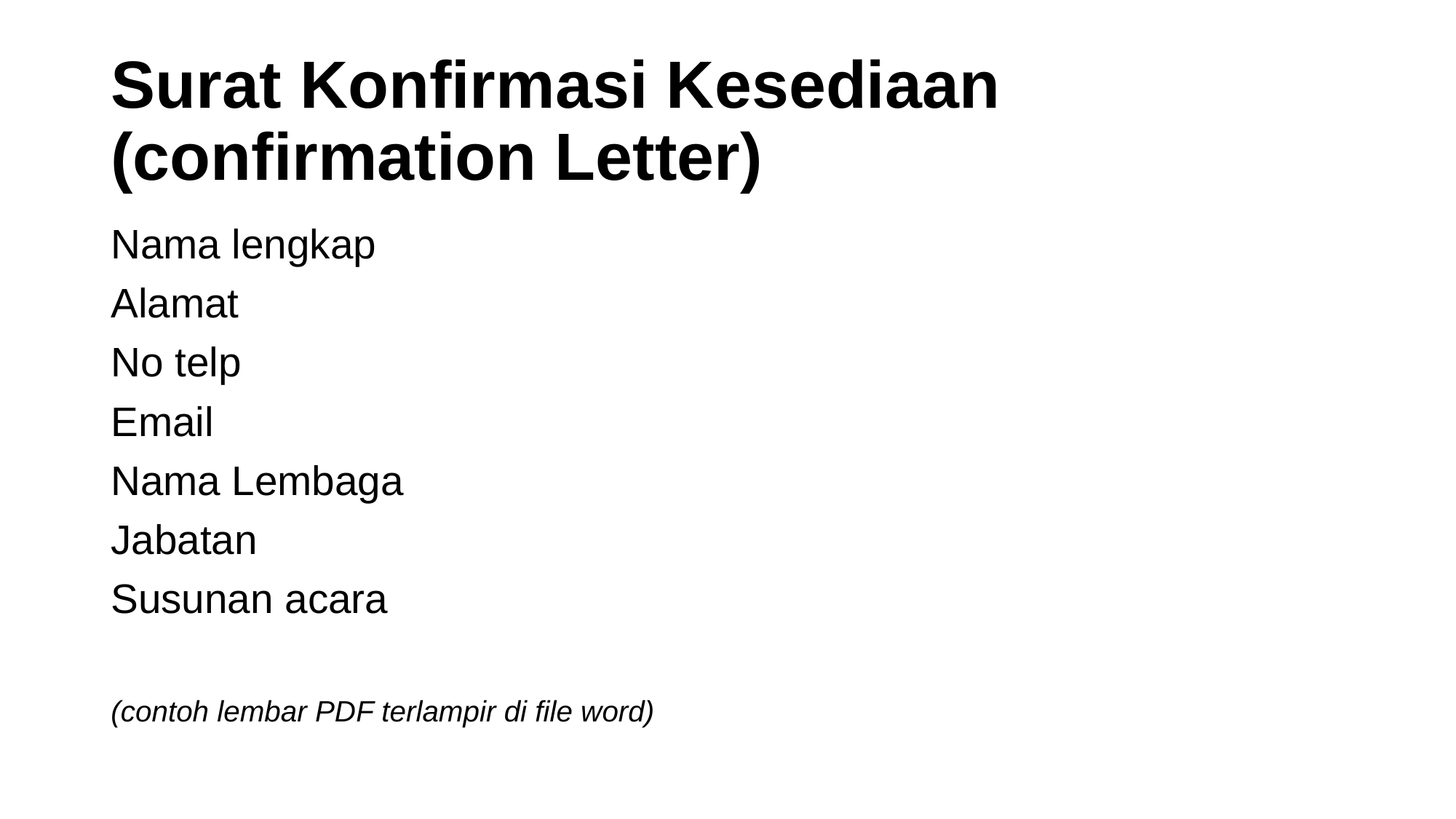

# Surat Konfirmasi Kesediaan (confirmation Letter)
Nama lengkap
Alamat
No telp
Email
Nama Lembaga
Jabatan
Susunan acara

(contoh lembar PDF terlampir di file word)